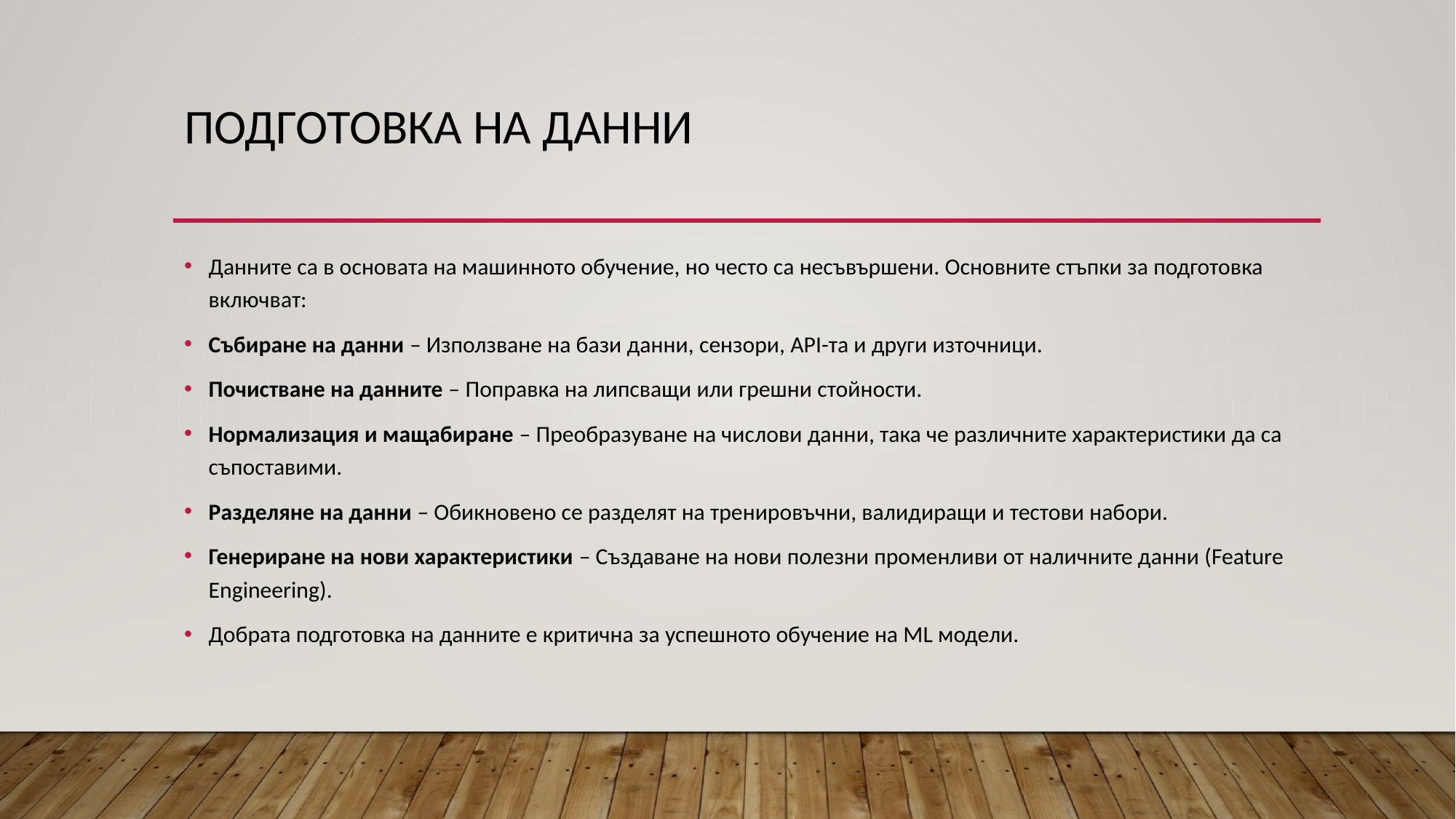

# Подготовка на Данни
Данните са в основата на машинното обучение, но често са несъвършени. Основните стъпки за подготовка включват:
Събиране на данни – Използване на бази данни, сензори, API-та и други източници.
Почистване на данните – Поправка на липсващи или грешни стойности.
Нормализация и мащабиране – Преобразуване на числови данни, така че различните характеристики да са съпоставими.
Разделяне на данни – Обикновено се разделят на тренировъчни, валидиращи и тестови набори.
Генериране на нови характеристики – Създаване на нови полезни променливи от наличните данни (Feature Engineering).
Добрата подготовка на данните е критична за успешното обучение на ML модели.